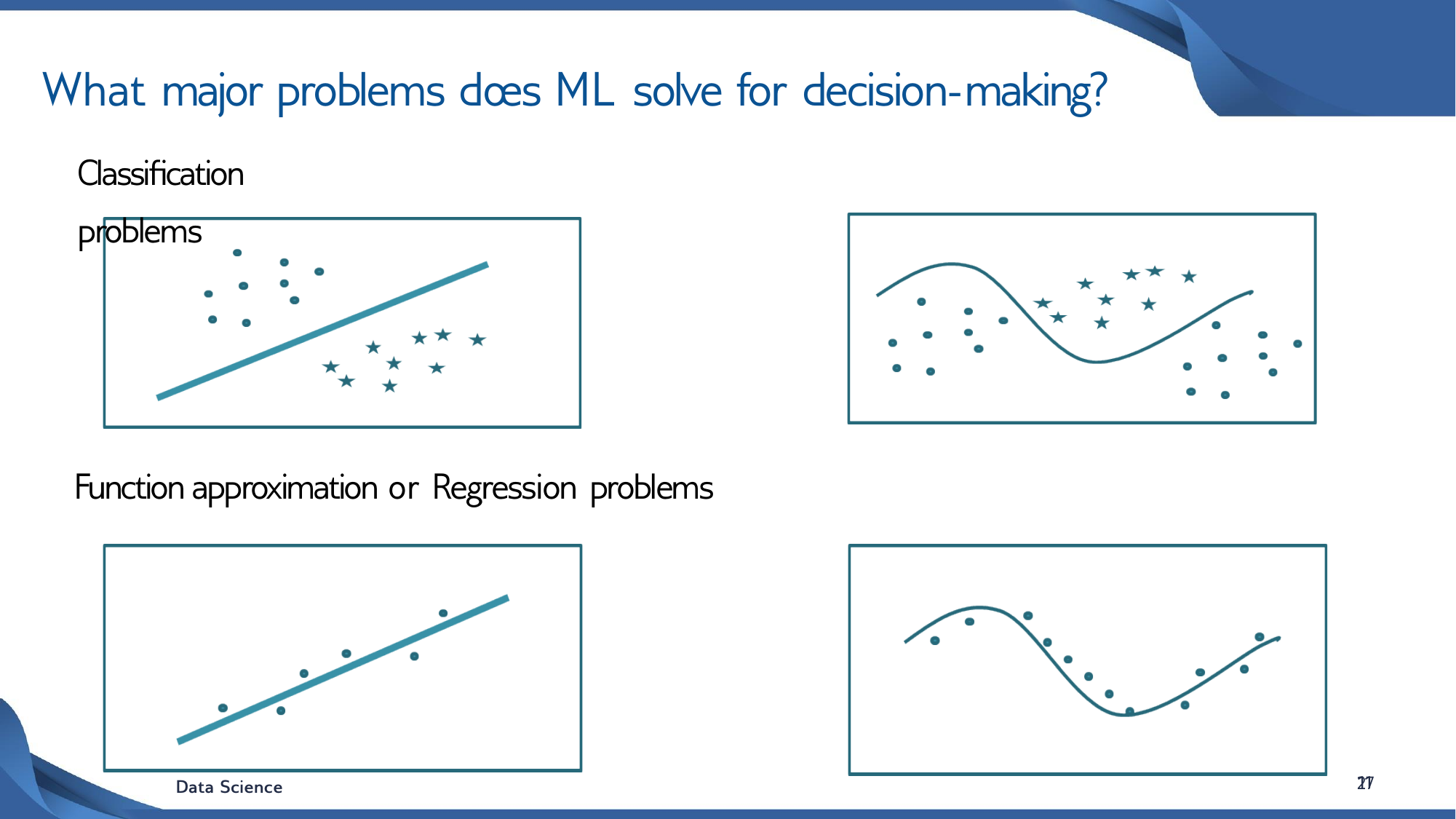

# What major problems does ML solve for decision-making?
Classification problems

Function approximation or Regression problems

11